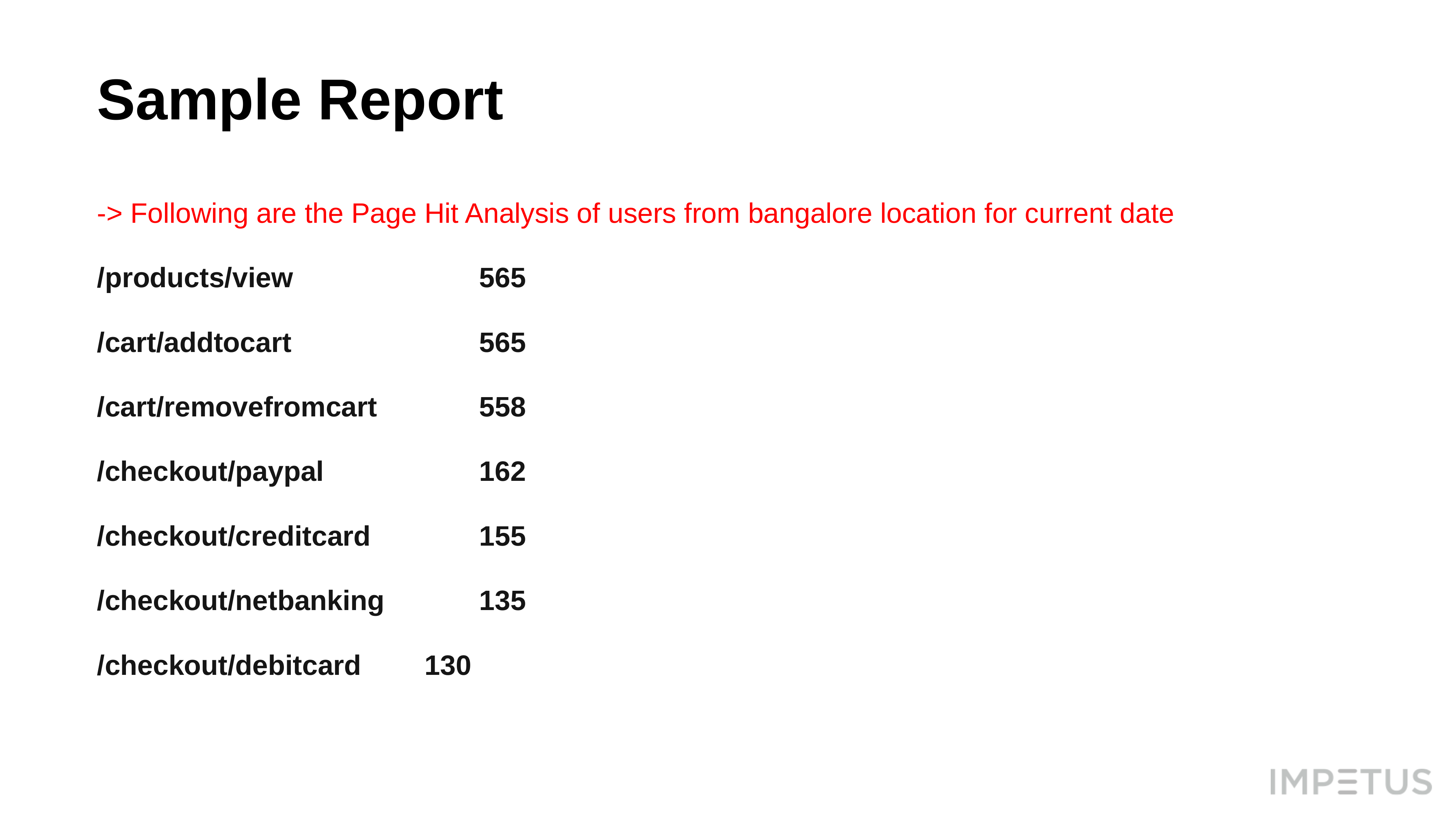

# Sample Report
-> Following are the Page Hit Analysis of users from bangalore location for current date
/products/view				565
/cart/addtocart				565
/cart/removefromcart		558
/checkout/paypal			162
/checkout/creditcard		155
/checkout/netbanking		135
/checkout/debitcard		130